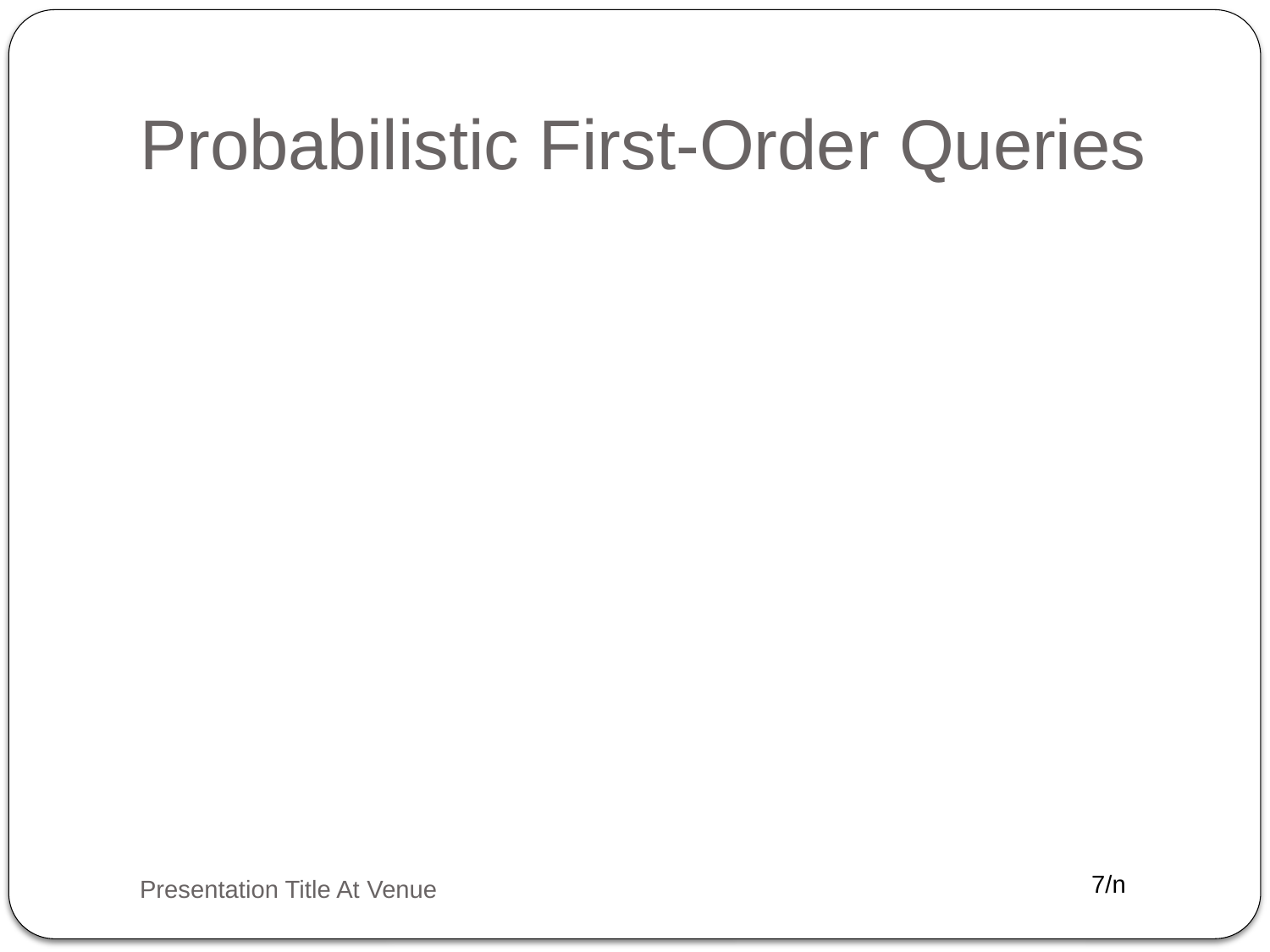

# Probabilistic First-Order Queries

Presentation Title At Venue